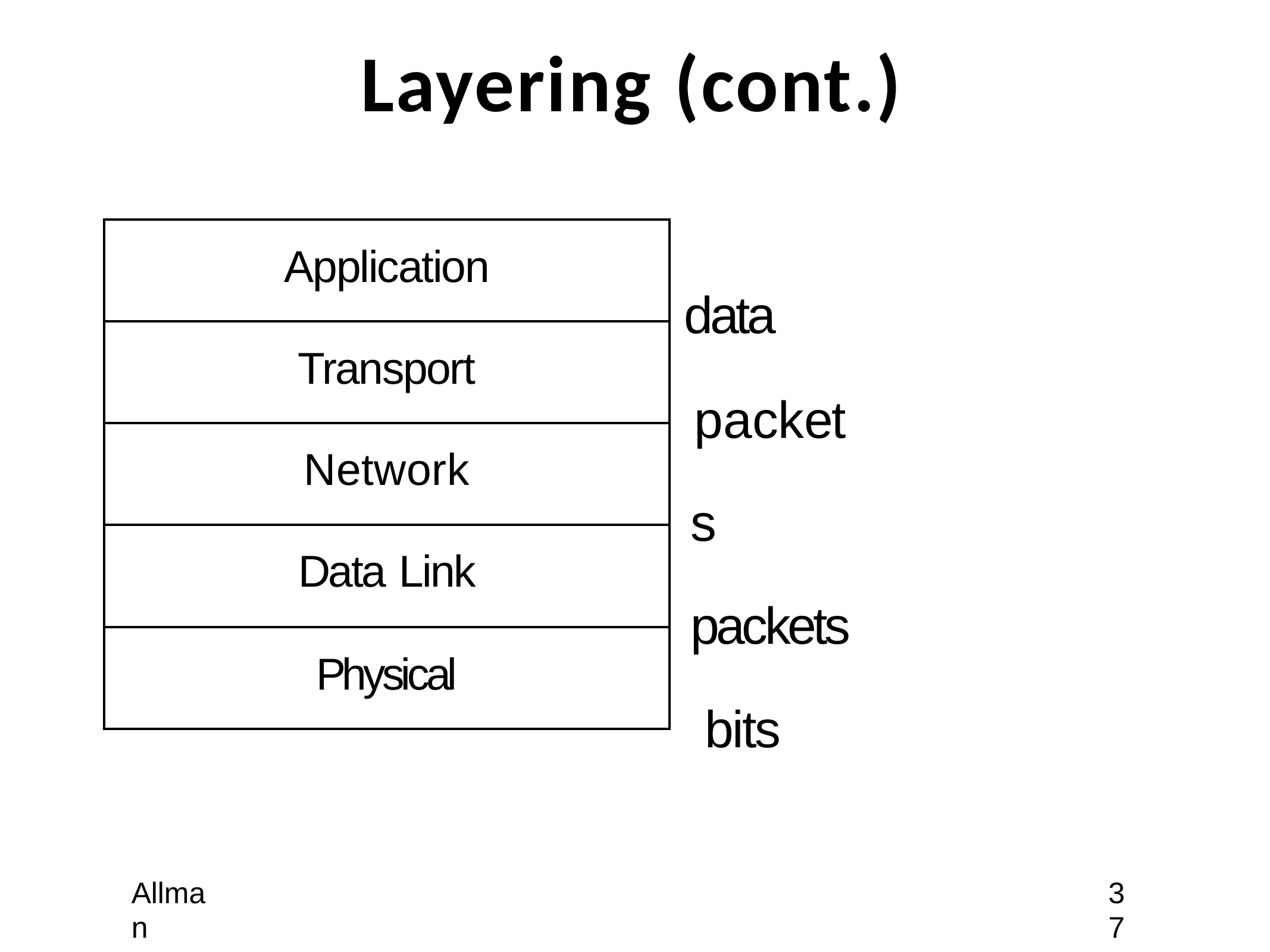

# Layering (cont.)
| Application |
| --- |
| Transport |
| Network |
| Data Link |
| Physical |
data
packets  packets  bits
Allman
37